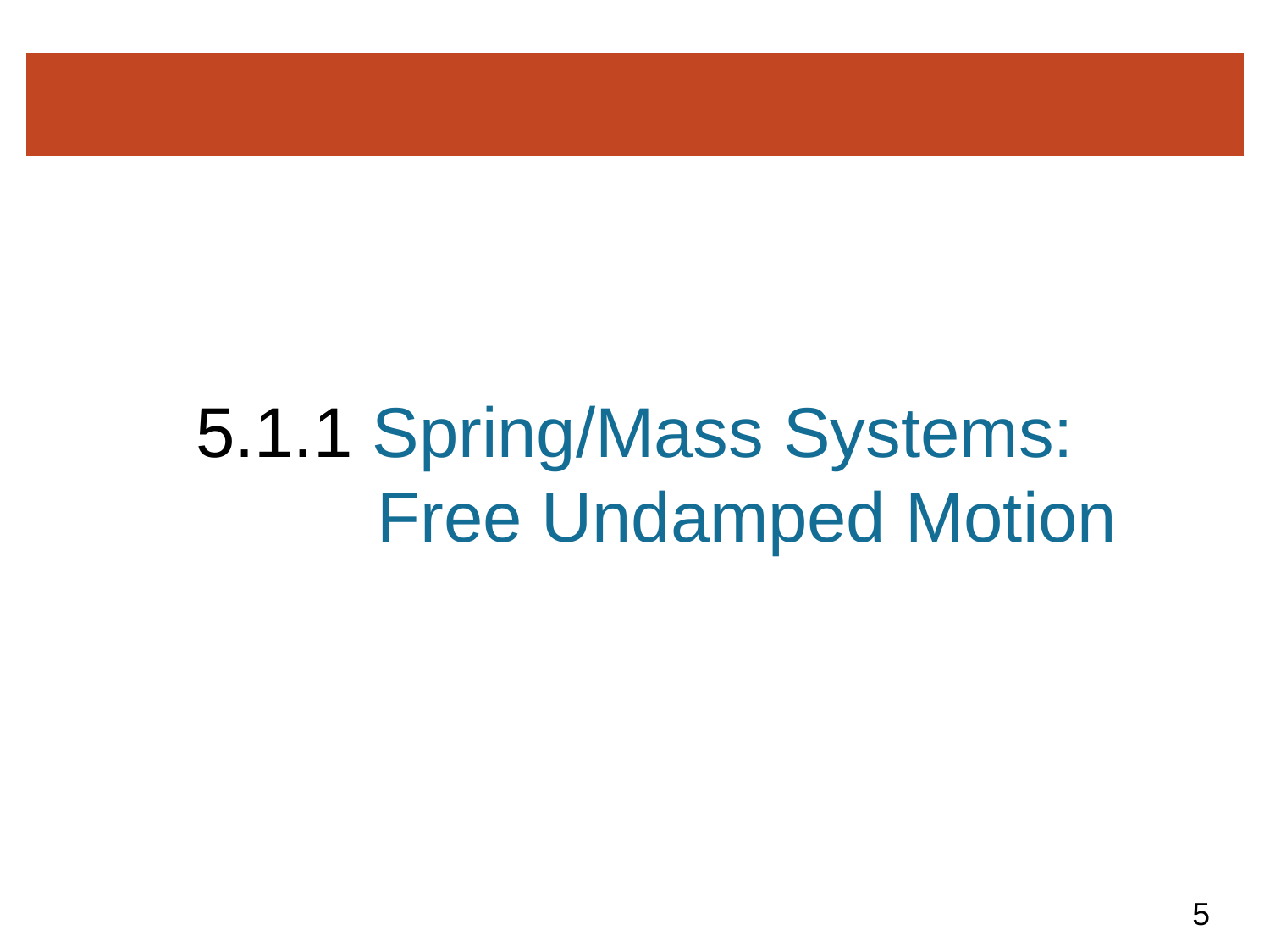

# 5.1.1 Spring/Mass Systems: Free Undamped Motion